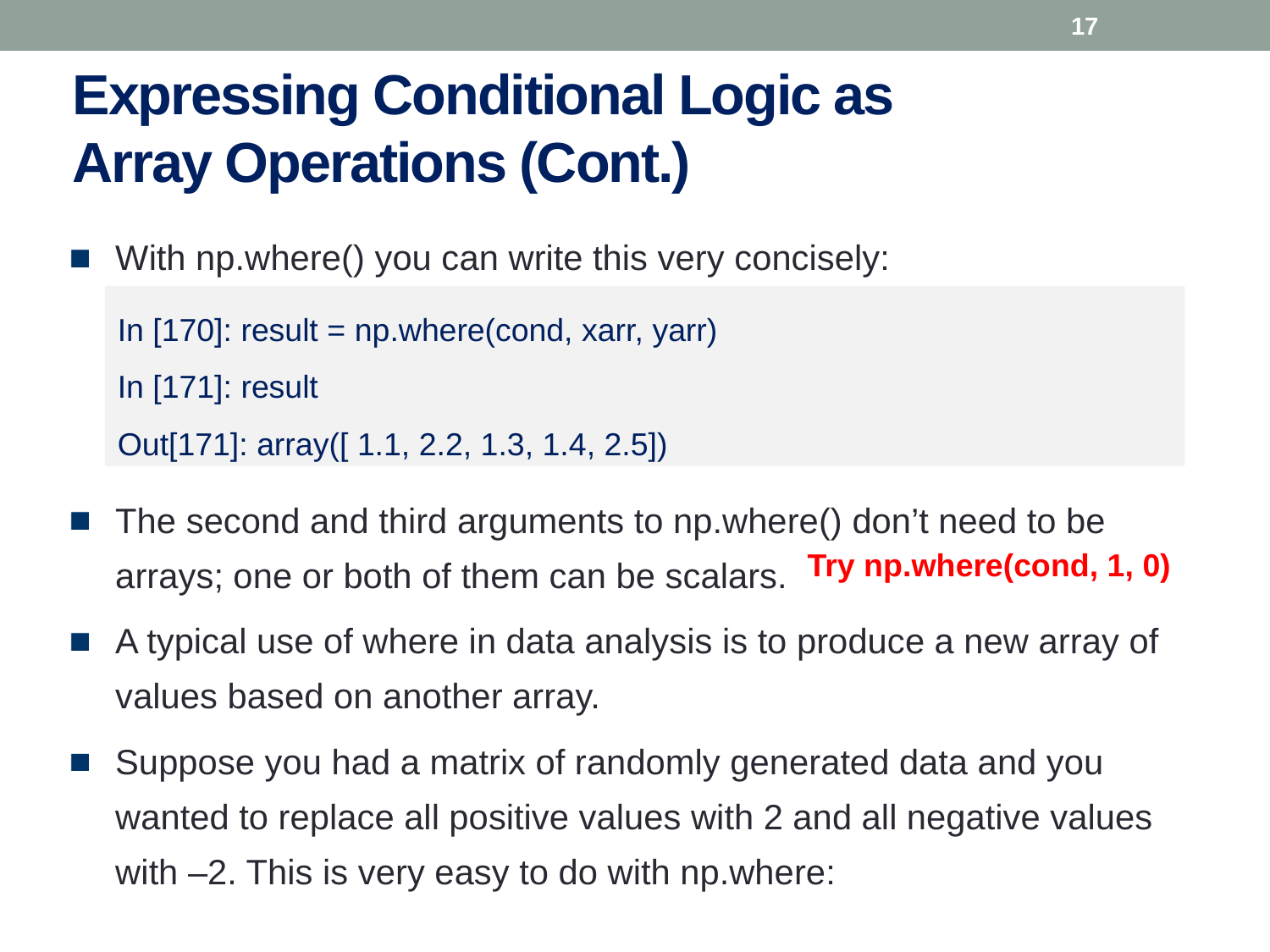

17
# Expressing Conditional Logic as Array Operations (Cont.)
With np.where() you can write this very concisely:

The second and third arguments to np.where() don’t need to be arrays; one or both of them can be scalars.
A typical use of where in data analysis is to produce a new array of values based on another array.
Suppose you had a matrix of randomly generated data and you wanted to replace all positive values with 2 and all negative values with –2. This is very easy to do with np.where:
In [170]: result = np.where(cond, xarr, yarr)
In [171]: result
Out[171]: array([ 1.1, 2.2, 1.3, 1.4, 2.5])
Try np.where(cond, 1, 0)